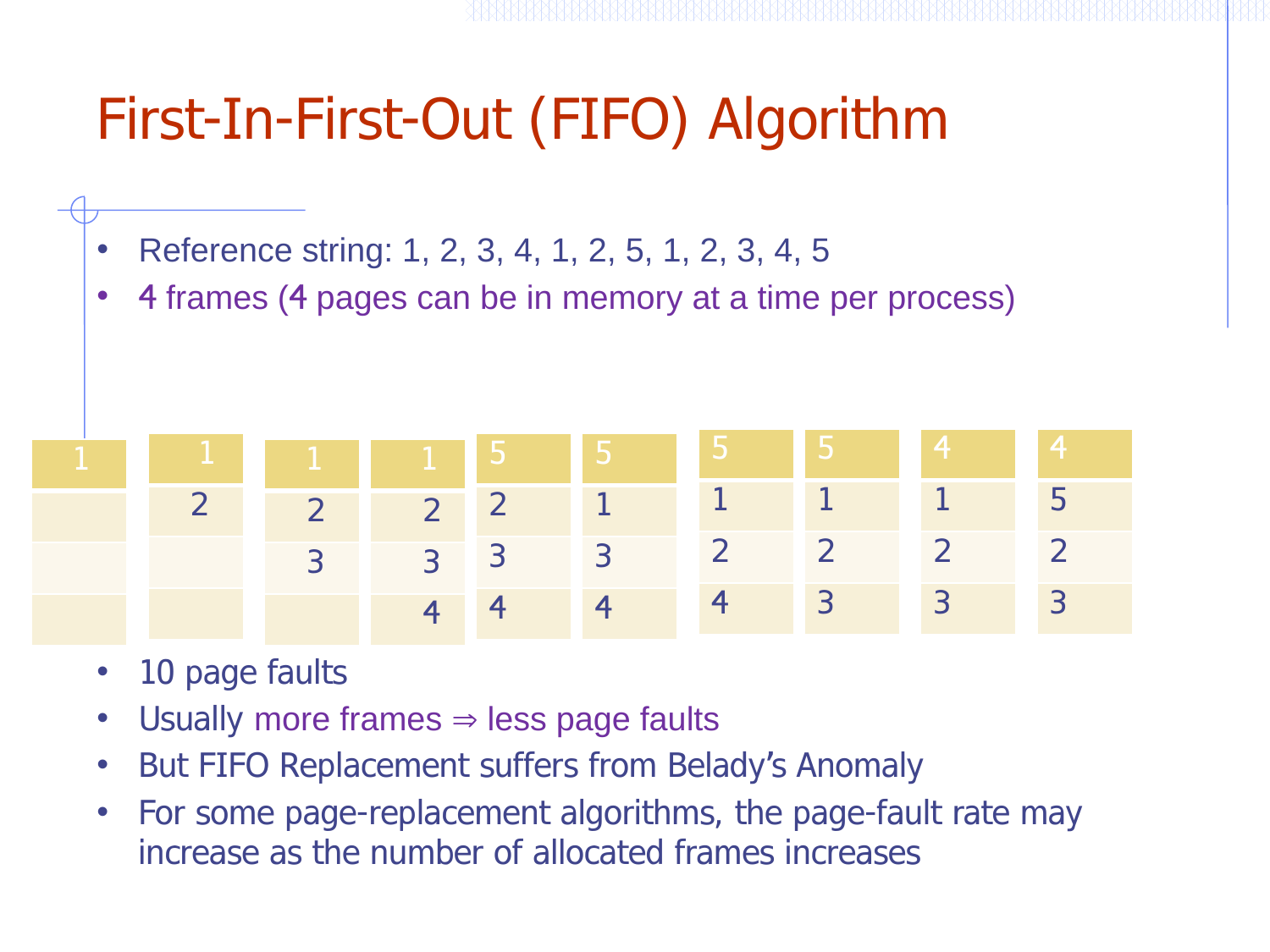

# First-In-First-Out (FIFO) Algorithm
Reference string: 1, 2, 3, 4, 1, 2, 5, 1, 2, 3, 4, 5
4 frames (4 pages can be in memory at a time per process)

10 page faults
Usually more frames ⇒ less page faults
But FIFO Replacement suffers from Belady’s Anomaly
For some page-replacement algorithms, the page-fault rate may increase as the number of allocated frames increases

| 5 |
| --- |
| 1 |
| 2 |
| 4 |
| 5 |
| --- |
| 1 |
| 2 |
| 3 |
| 4 |
| --- |
| 1 |
| 2 |
| 3 |
| 4 |
| --- |
| 5 |
| 2 |
| 3 |
| 1 |
| --- |
| 2 |
|  |
|  |
| 5 |
| --- |
| 2 |
| 3 |
| 4 |
| 5 |
| --- |
| 1 |
| 3 |
| 4 |
| 1 |
| --- |
|  |
|  |
|  |
| 1 |
| --- |
| 2 |
| 3 |
|  |
| 1 |
| --- |
| 2 |
| 3 |
| 4 |